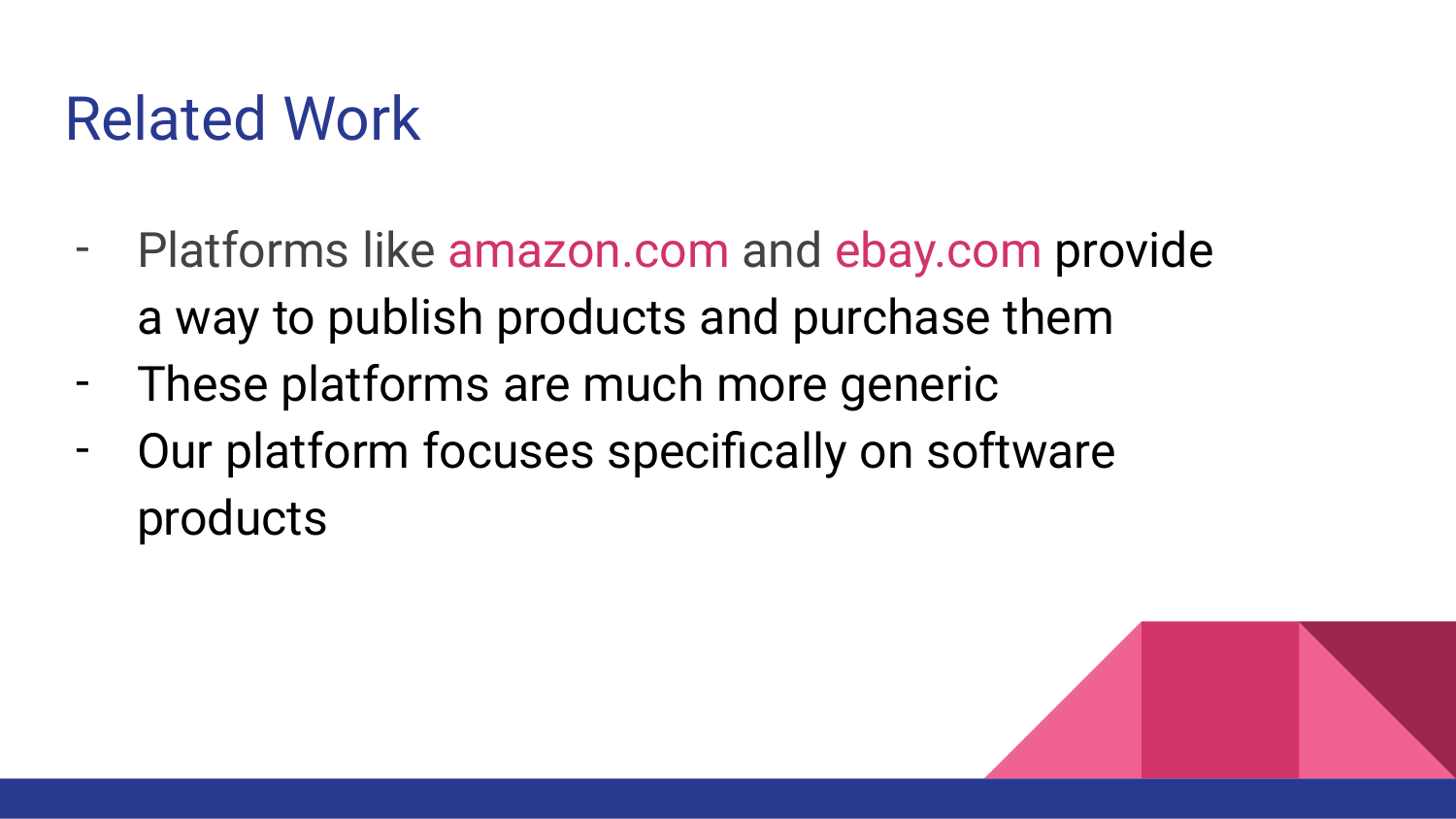

# Related Work
Platforms like amazon.com and ebay.com provide a way to publish products and purchase them
These platforms are much more generic
Our platform focuses specifically on software products